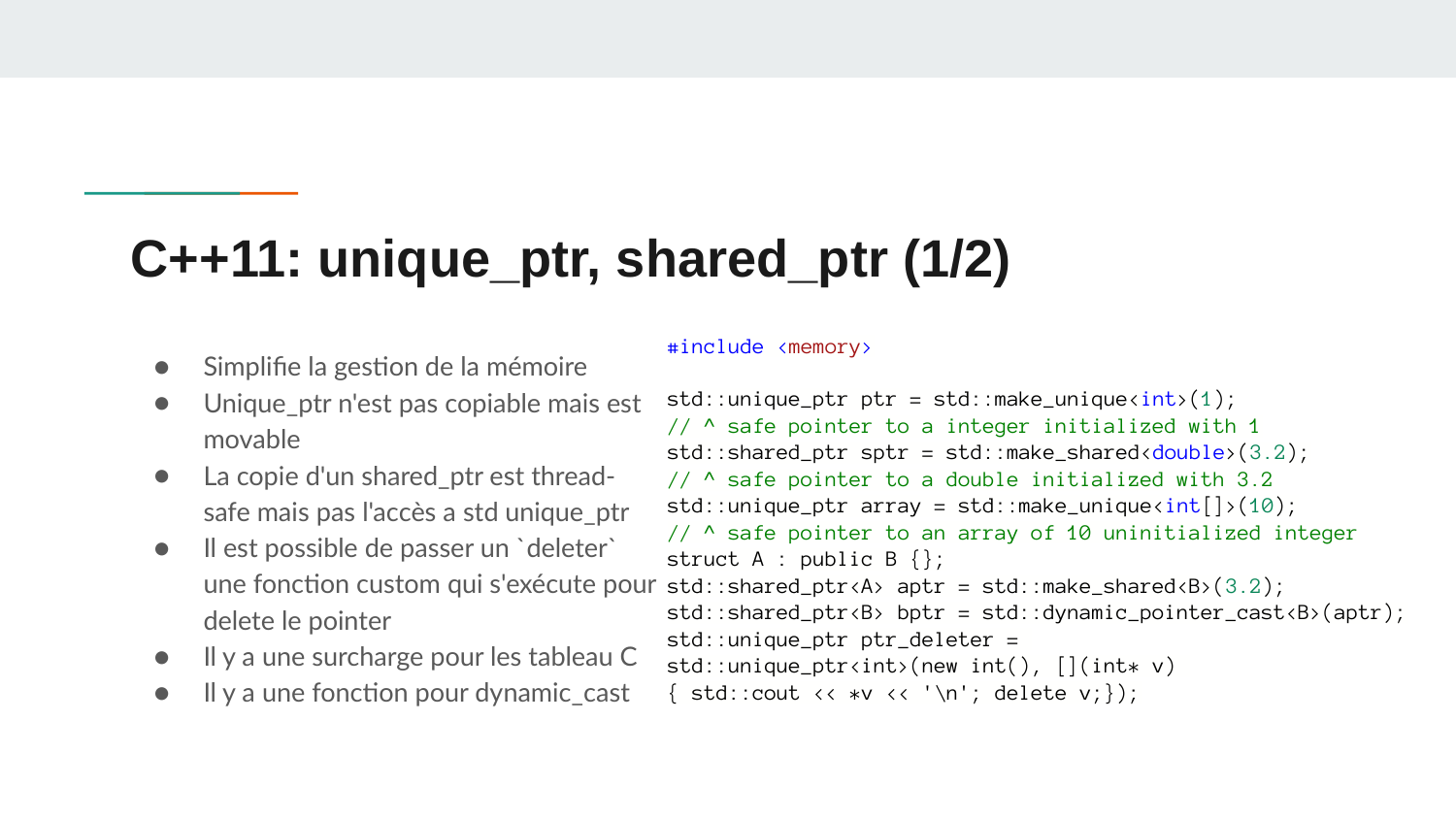

# C++11: unique_ptr, shared_ptr (1/2)
#include <memory>

std::unique_ptr ptr = std::make_unique<int>(1);
// ^ safe pointer to a integer initialized with 1
std::shared_ptr sptr = std::make_shared<double>(3.2);
// ^ safe pointer to a double initialized with 3.2
std::unique_ptr array = std::make_unique<int[]>(10);
// ^ safe pointer to an array of 10 uninitialized integer
struct A : public B {};
std::shared_ptr<A> aptr = std::make_shared<B>(3.2);
std::shared_ptr<B> bptr = std::dynamic_pointer_cast<B>(aptr);
std::unique_ptr ptr_deleter =
std::unique_ptr<int>(new int(), [](int* v)
{ std::cout << *v << '\n'; delete v;});
Simplifie la gestion de la mémoire
Unique_ptr n'est pas copiable mais est movable
La copie d'un shared_ptr est thread-safe mais pas l'accès a std unique_ptr
Il est possible de passer un `deleter` une fonction custom qui s'exécute pour delete le pointer
Il y a une surcharge pour les tableau C
Il y a une fonction pour dynamic_cast